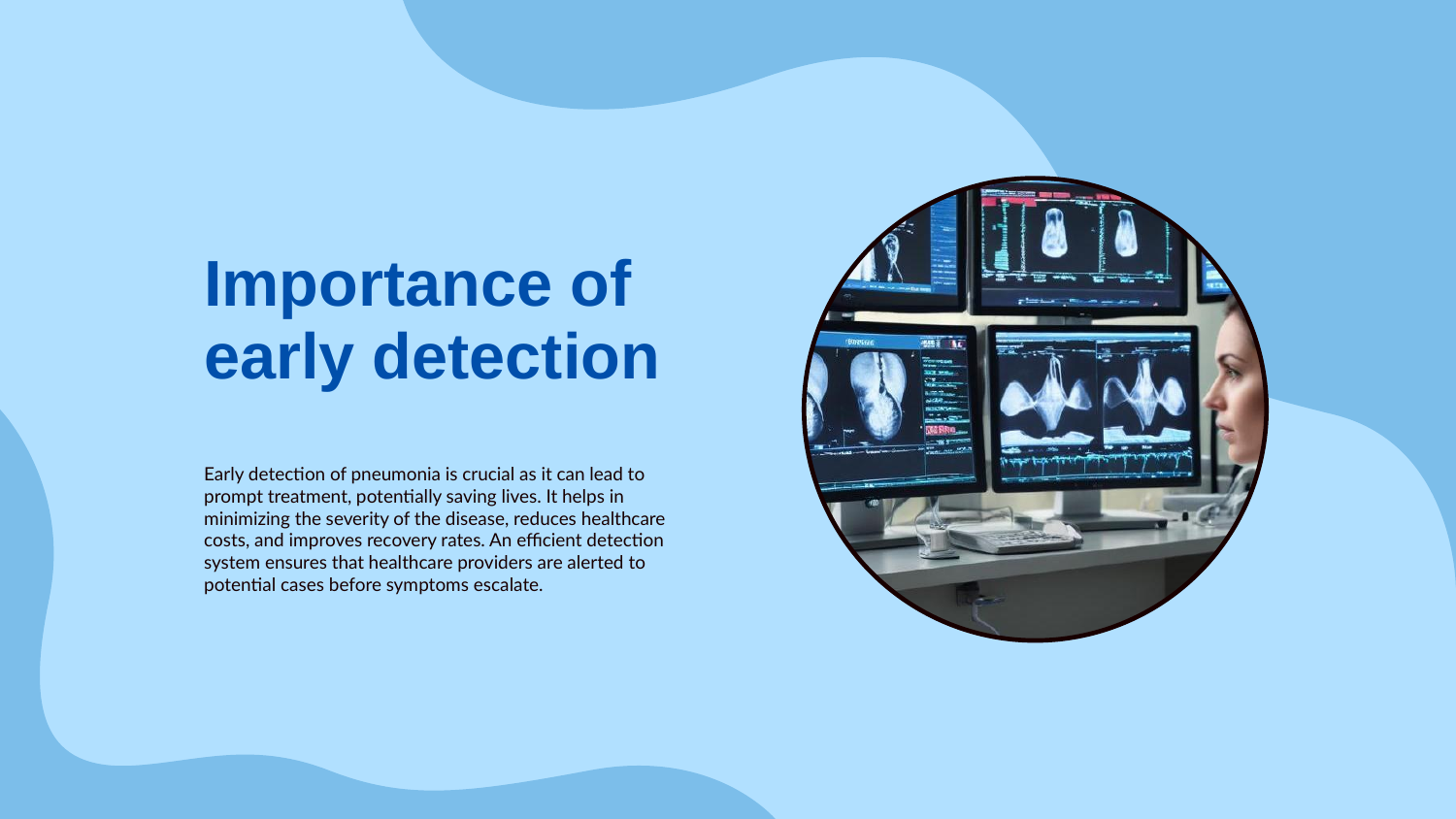

# Importance of early detection
Early detection of pneumonia is crucial as it can lead to prompt treatment, potentially saving lives. It helps in minimizing the severity of the disease, reduces healthcare costs, and improves recovery rates. An efficient detection system ensures that healthcare providers are alerted to potential cases before symptoms escalate.